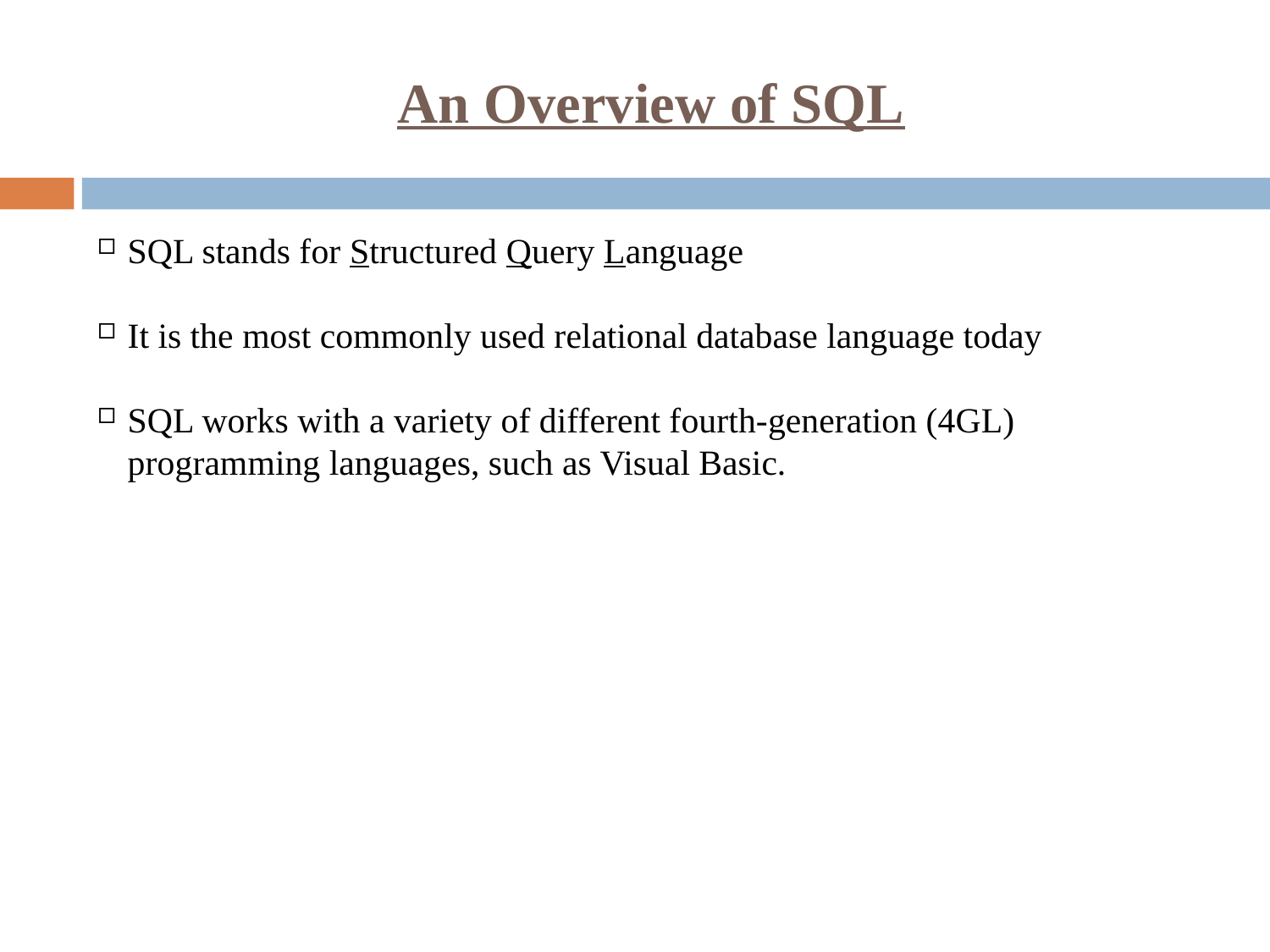

An Overview of SQL
SQL stands for Structured Query Language

It is the most commonly used relational database language today

SQL works with a variety of different fourth-generation (4GL) programming languages, such as Visual Basic.